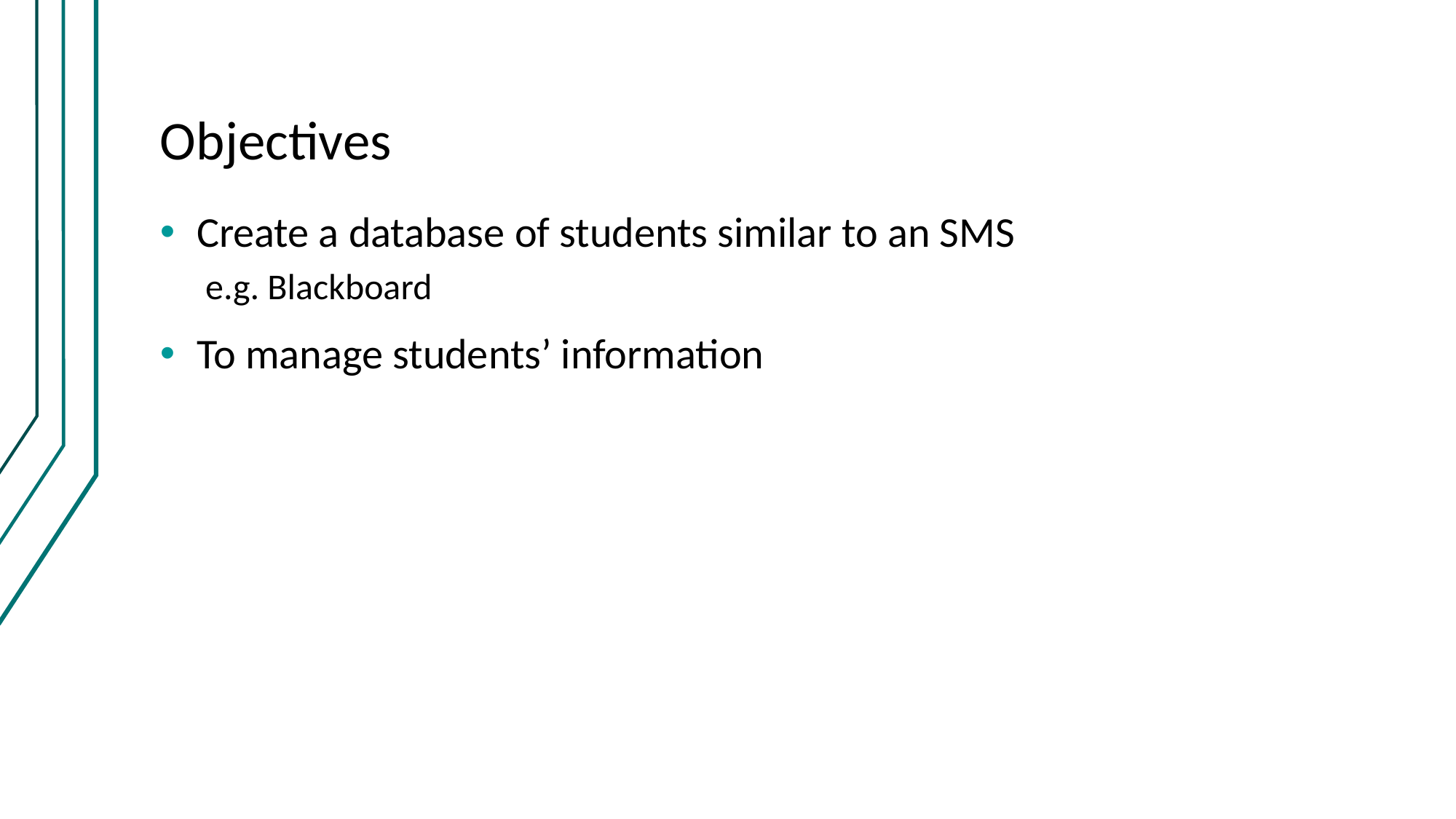

# Objectives
Create a database of students similar to an SMS
e.g. Blackboard
To manage students’ information